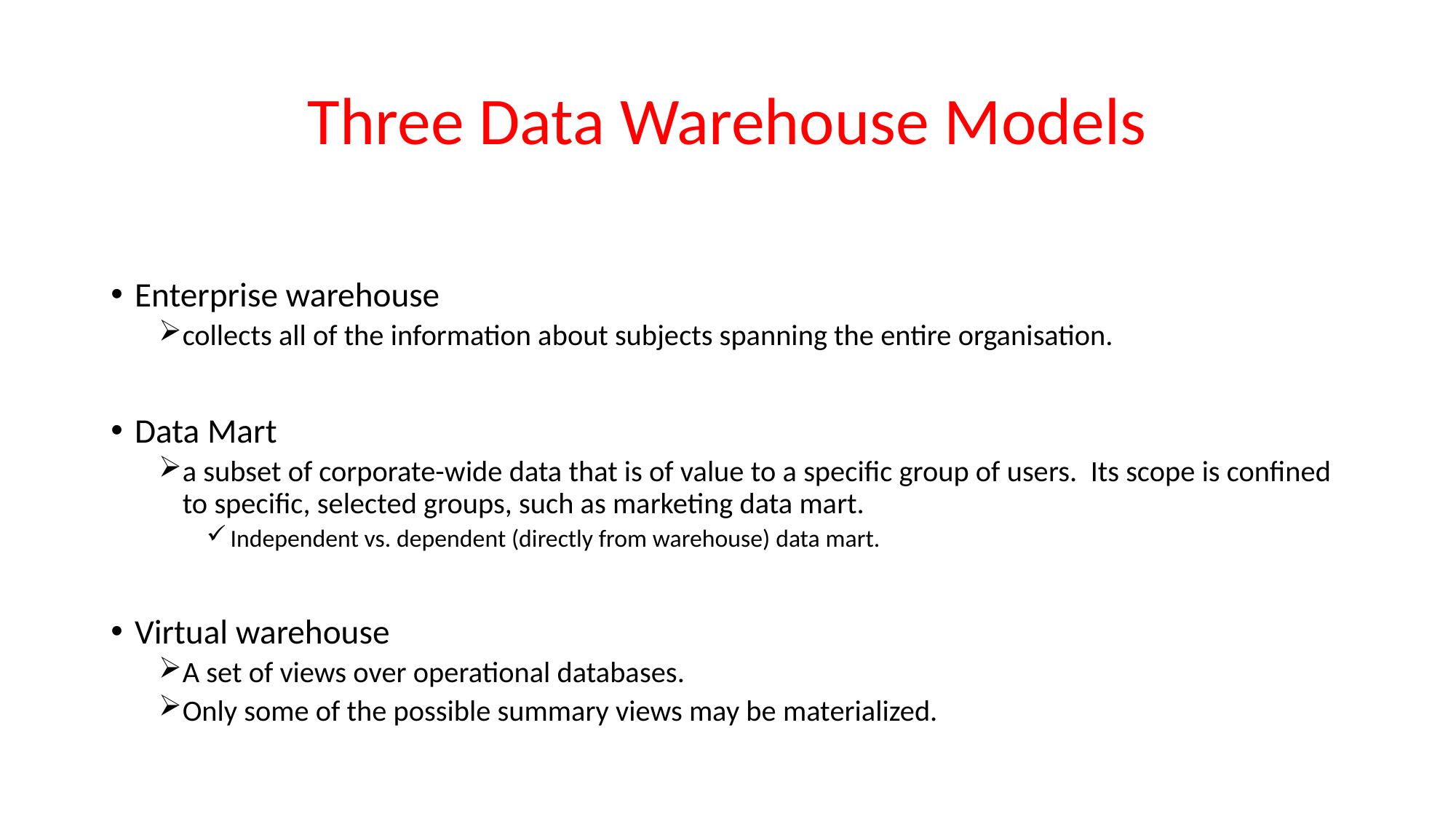

# Three Data Warehouse Models

Enterprise warehouse
collects all of the information about subjects spanning the entire organisation.

Data Mart
a subset of corporate-wide data that is of value to a specific group of users.  Its scope is confined to specific, selected groups, such as marketing data mart.
Independent vs. dependent (directly from warehouse) data mart.

Virtual warehouse
A set of views over operational databases.
Only some of the possible summary views may be materialized.